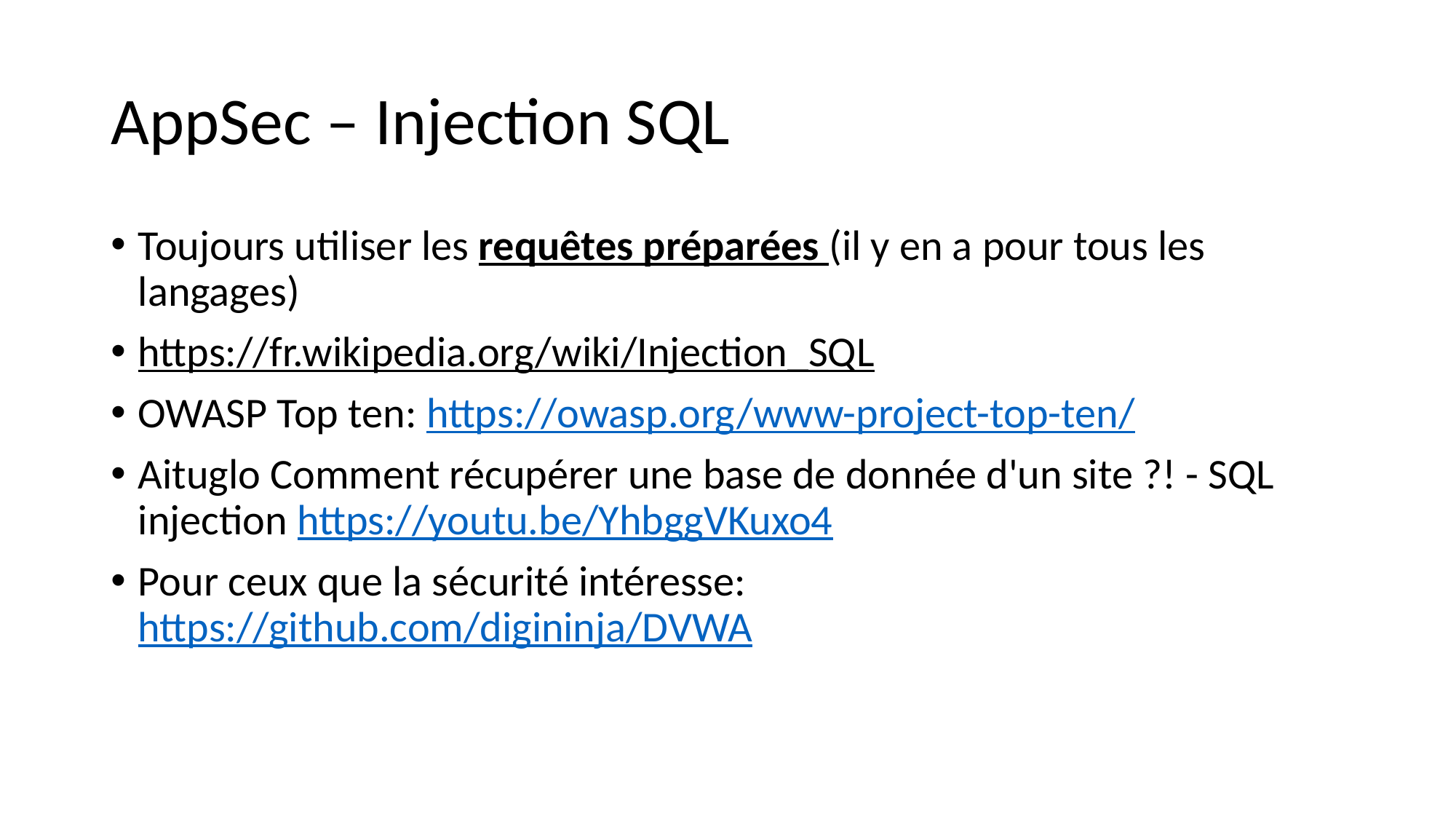

# AppSec – Injection SQL
Toujours utiliser les requêtes préparées (il y en a pour tous les langages)
https://fr.wikipedia.org/wiki/Injection_SQL
OWASP Top ten: https://owasp.org/www-project-top-ten/
Aituglo Comment récupérer une base de donnée d'un site ?! - SQL injection https://youtu.be/YhbggVKuxo4
Pour ceux que la sécurité intéresse: https://github.com/digininja/DVWA